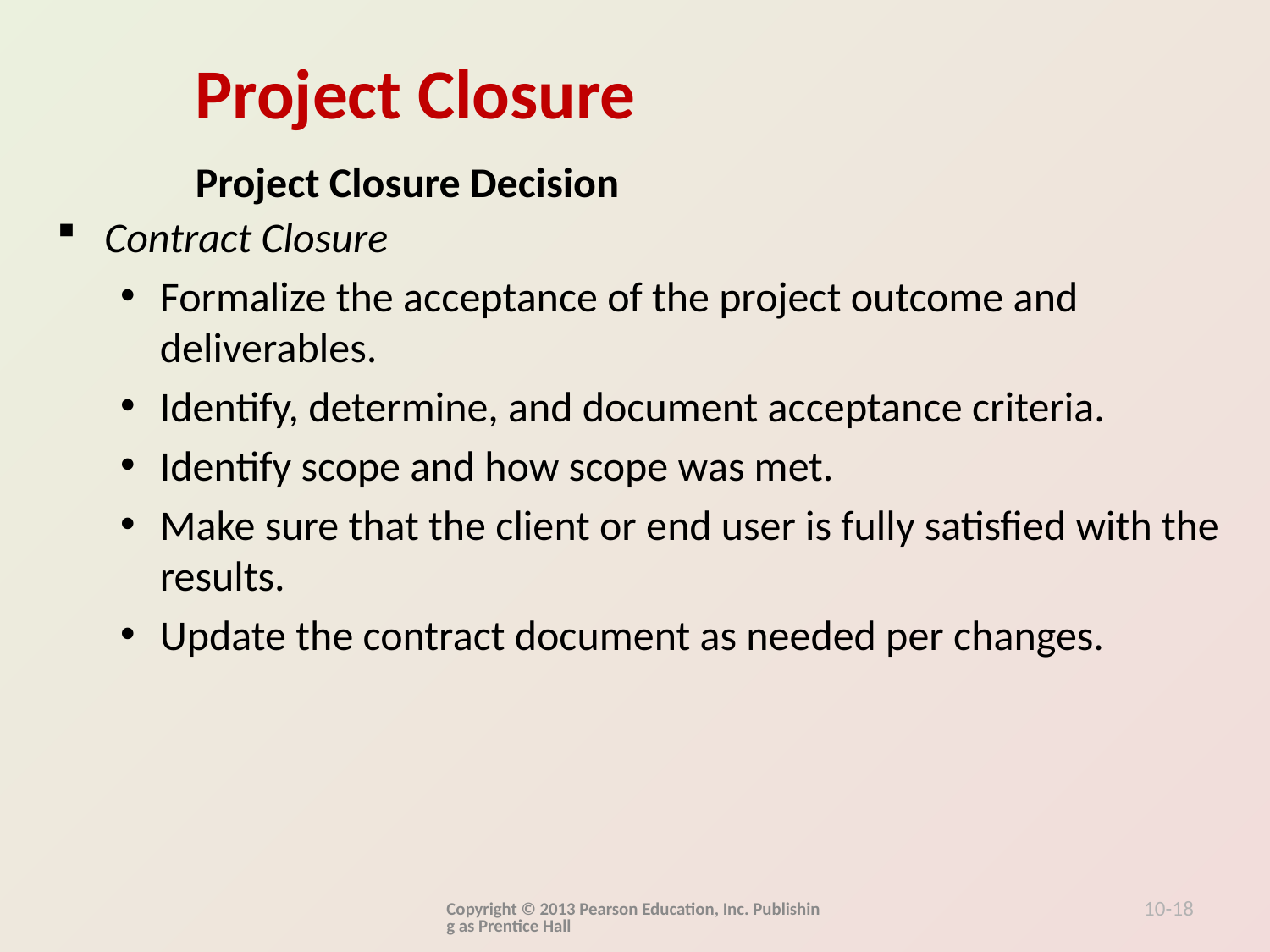

Project Closure Decision
Contract Closure
Formalize the acceptance of the project outcome and deliverables.
Identify, determine, and document acceptance criteria.
Identify scope and how scope was met.
Make sure that the client or end user is fully satisfied with the results.
Update the contract document as needed per changes.

Copyright © 2013 Pearson Education, Inc. Publishing as Prentice Hall
10-18